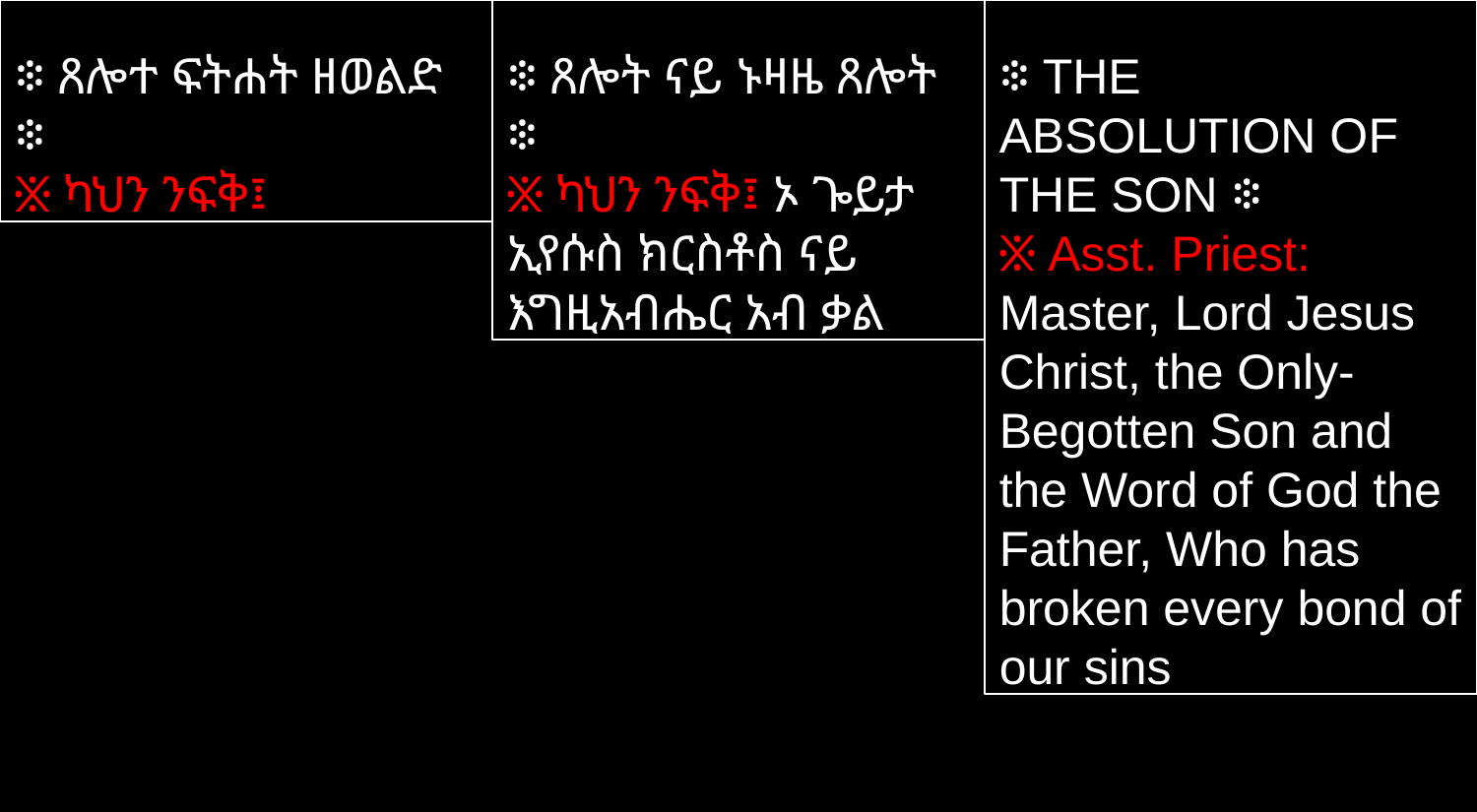

፨ ጸሎተ ፍትሐት ዘወልድ ፨
፠ ካህን ንፍቅ፤

፨ ጸሎት ናይ ኑዛዜ ጸሎት ፨
፠ ካህን ንፍቅ፤ ኦ ጐይታ ኢየሱስ ክርስቶስ ናይ እግዚአብሔር አብ ቃል

፨ THE ABSOLUTION OF THE SON ፨
፠ Asst. Priest: Master, Lord Jesus Christ, the Only-Begotten Son and the Word of God the Father, Who has broken every bond of our sins